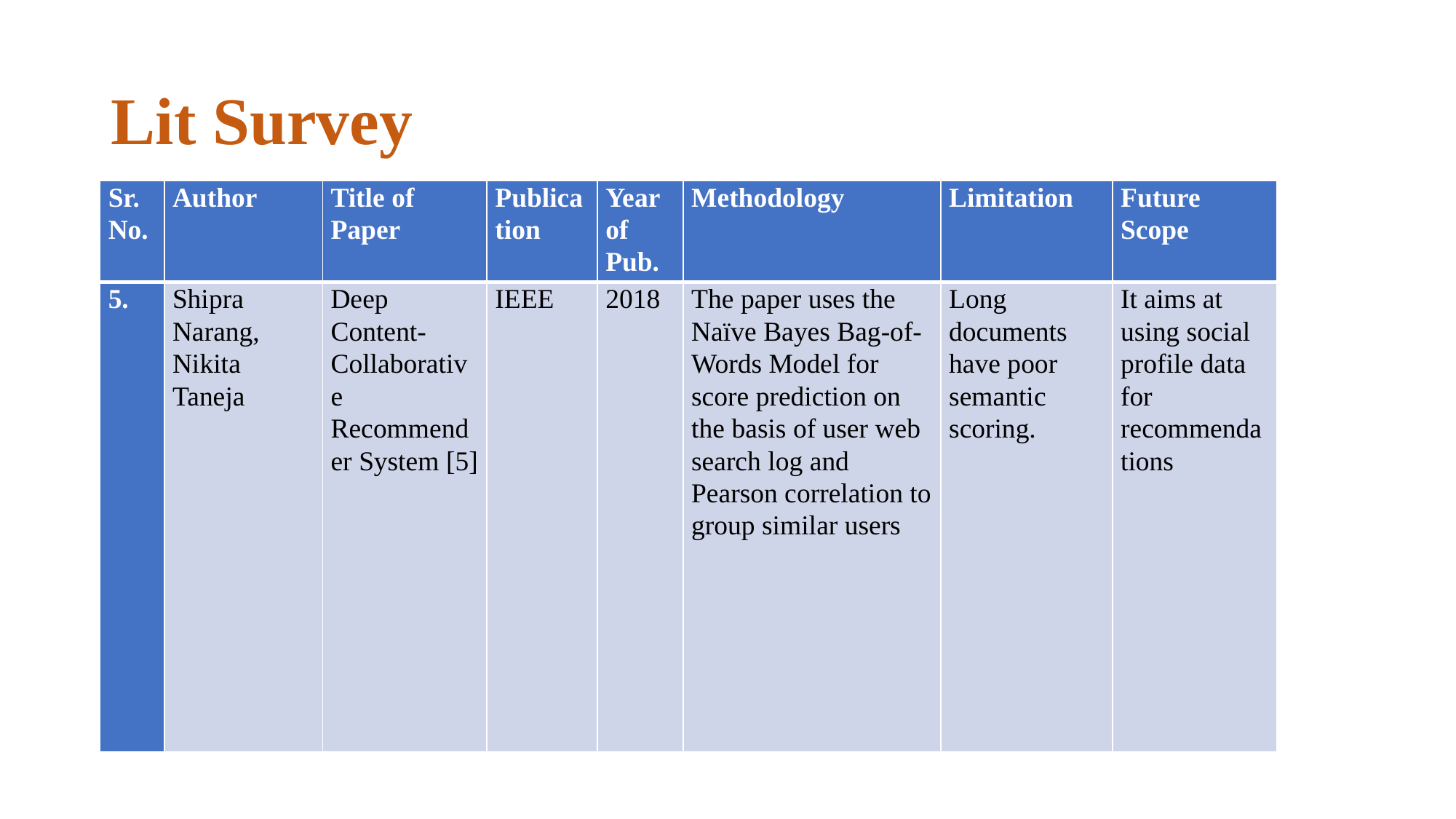

# Lit Survey
| Sr. No. | Author | Title of Paper | Publication | Year of Pub. | Methodology | Limitation | Future Scope |
| --- | --- | --- | --- | --- | --- | --- | --- |
| 5. | Shipra Narang, Nikita Taneja | Deep Content-Collaborative Recommender System [5] | IEEE | 2018 | The paper uses the Naïve Bayes Bag-of-Words Model for score prediction on the basis of user web search log and Pearson correlation to group similar users | Long documents have poor semantic scoring. | It aims at using social profile data for recommendations |